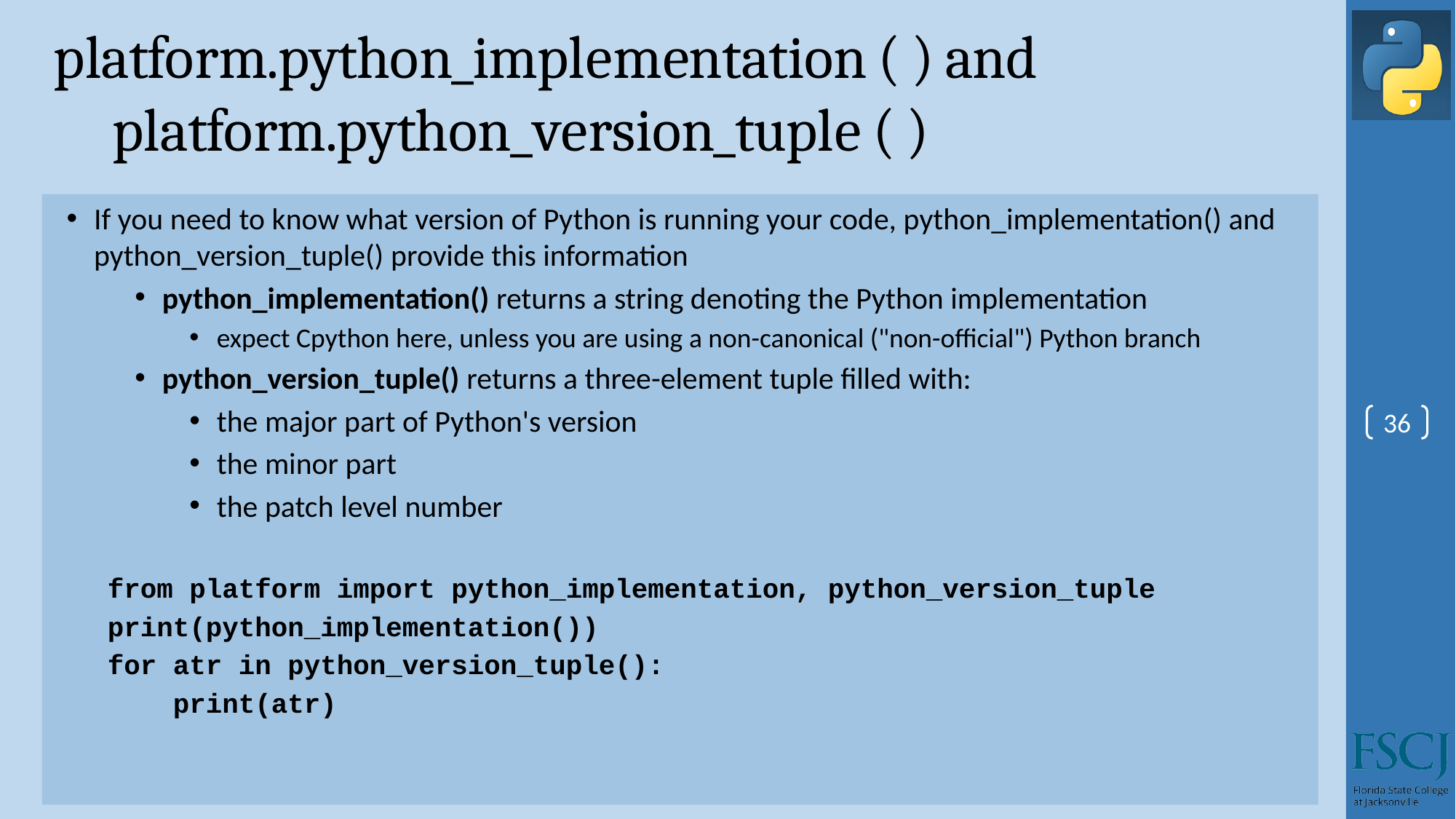

# platform.python_implementation ( ) and platform.python_version_tuple ( )
If you need to know what version of Python is running your code, python_implementation() and python_version_tuple() provide this information
python_implementation() returns a string denoting the Python implementation
expect Cpython here, unless you are using a non-canonical ("non-official") Python branch
python_version_tuple() returns a three-element tuple filled with:
the major part of Python's version
the minor part
the patch level number

from platform import python_implementation, python_version_tuple
print(python_implementation())
for atr in python_version_tuple():
    print(atr)
36